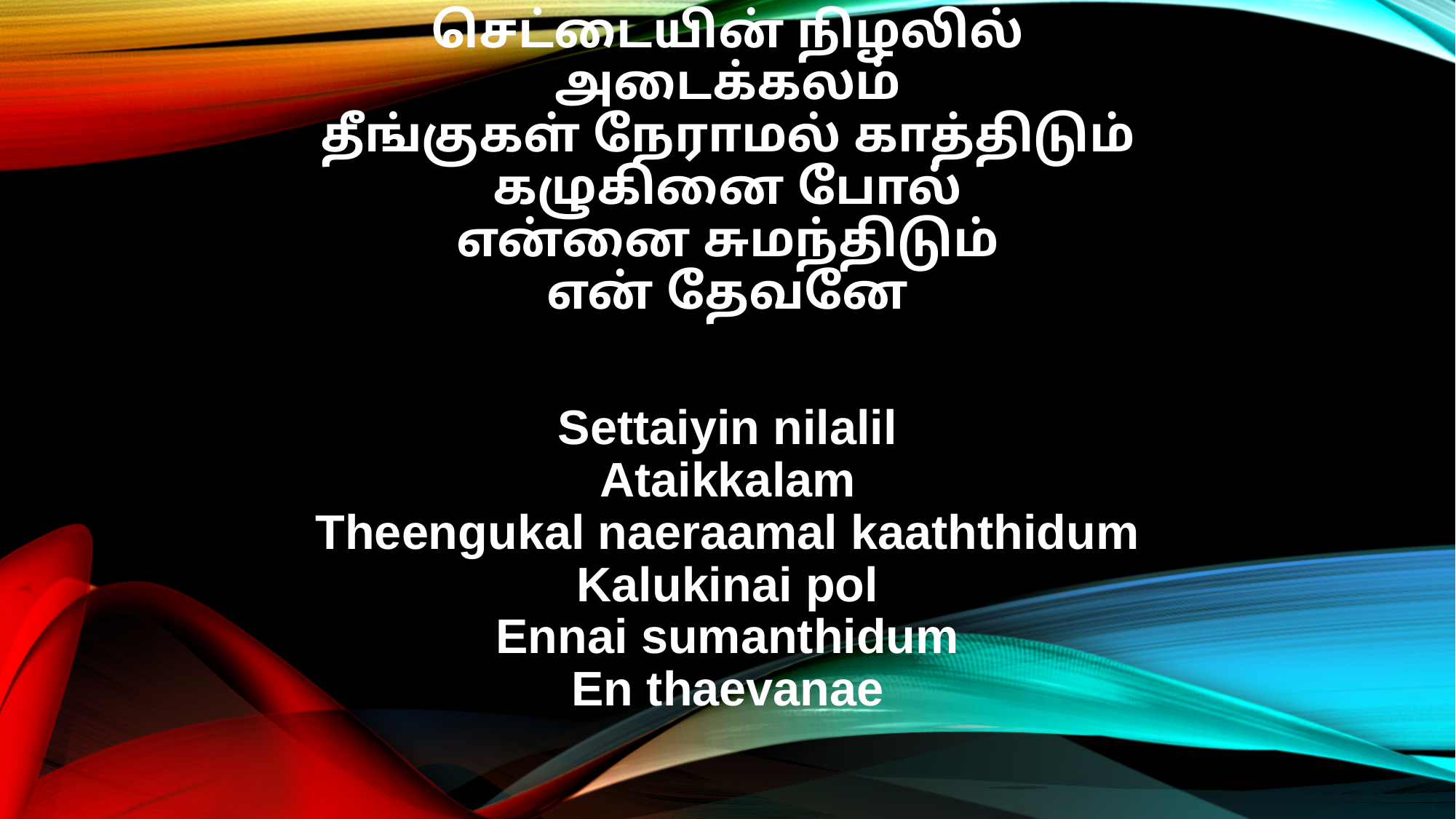

செட்டையின் நிழலில்
அடைக்கலம்
தீங்குகள் நேராமல் காத்திடும்
கழுகினை போல்
என்னை சுமந்திடும்
என் தேவனே

Settaiyin nilalil
Ataikkalam
Theengukal naeraamal kaaththidum
Kalukinai pol
Ennai sumanthidum
En thaevanae